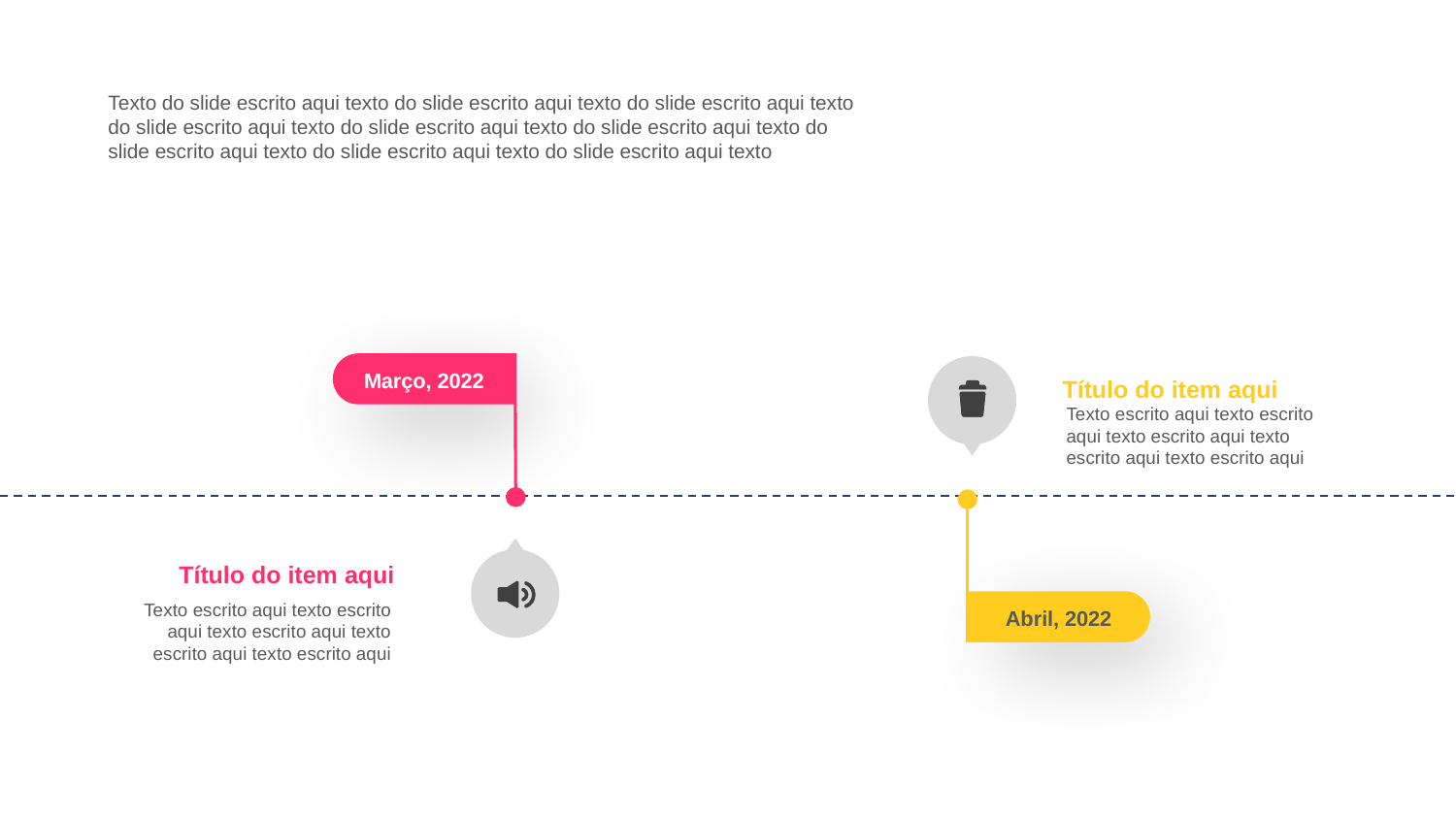

Texto do slide escrito aqui texto do slide escrito aqui texto do slide escrito aqui texto do slide escrito aqui texto do slide escrito aqui texto do slide escrito aqui texto do slide escrito aqui texto do slide escrito aqui texto do slide escrito aqui texto

Março, 2022
Título do item aqui
Texto escrito aqui texto escrito aqui texto escrito aqui texto escrito aqui texto escrito aqui

Abril, 2022

Título do item aqui
Texto escrito aqui texto escrito aqui texto escrito aqui texto escrito aqui texto escrito aqui